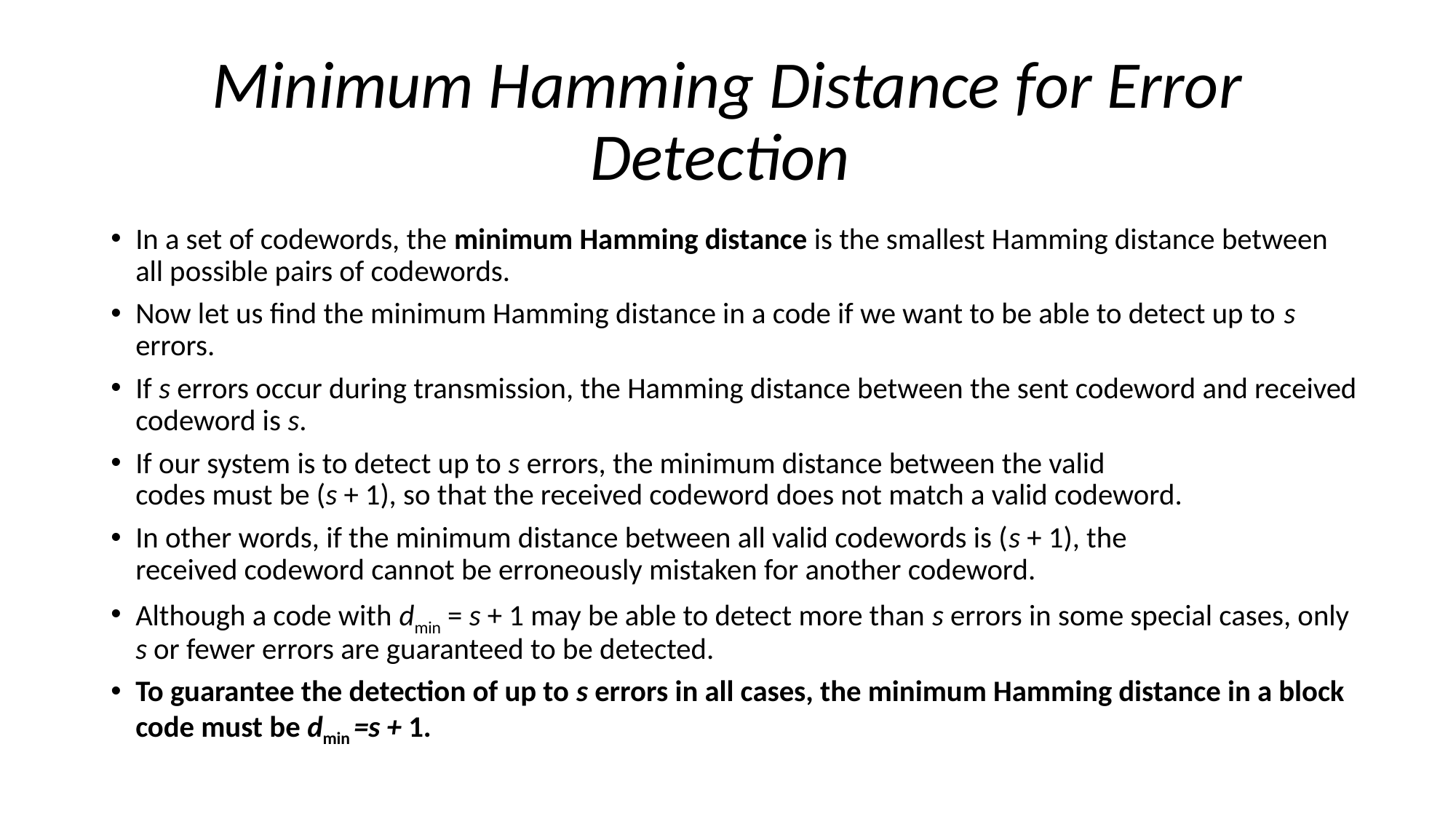

# Minimum Hamming Distance for Error Detection
In a set of codewords, the minimum Hamming distance is the smallest Hamming distance between all possible pairs of codewords.
Now let us find the minimum Hamming distance in a code if we want to be able to detect up to s errors.
If s errors occur during transmission, the Hamming distance between the sent codeword and received codeword is s.
If our system is to detect up to s errors, the minimum distance between the valid
codes must be (s + 1), so that the received codeword does not match a valid codeword.
In other words, if the minimum distance between all valid codewords is (s + 1), the
received codeword cannot be erroneously mistaken for another codeword.
Although a code with dmin = s + 1 may be able to detect more than s errors in some special cases, only s or fewer errors are guaranteed to be detected.
To guarantee the detection of up to s errors in all cases, the minimum Hamming distance in a block code must be dmin =s + 1.